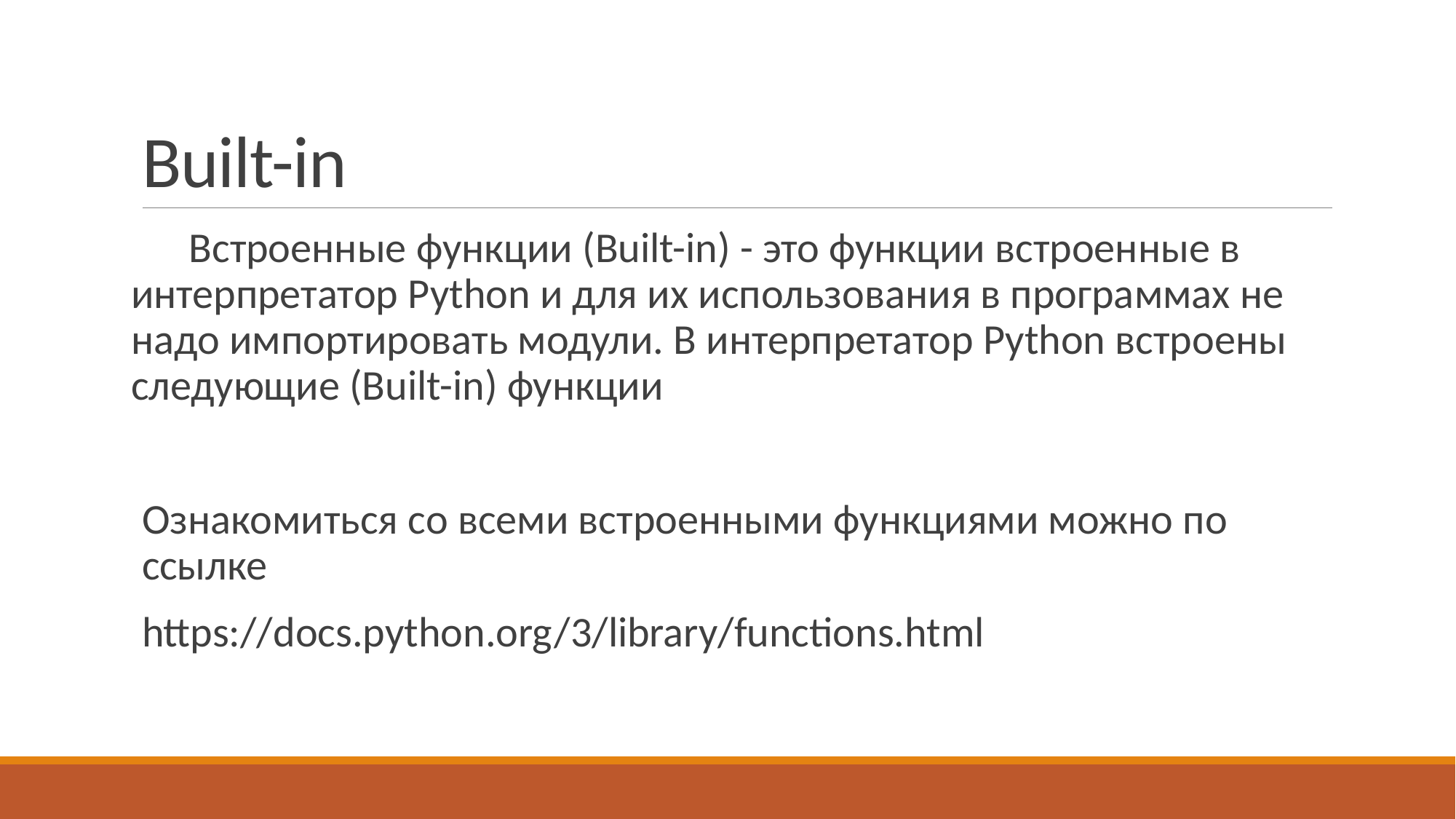

# Built-in
      Встроенные функции (Built-in) - это функции встроенные в интерпретатор Python и для их использования в программах не надо импортировать модули. В интерпретатор Python встроены следующие (Built-in) функции

Ознакомиться со всеми встроенными функциями можно по ссылке
https://docs.python.org/3/library/functions.html